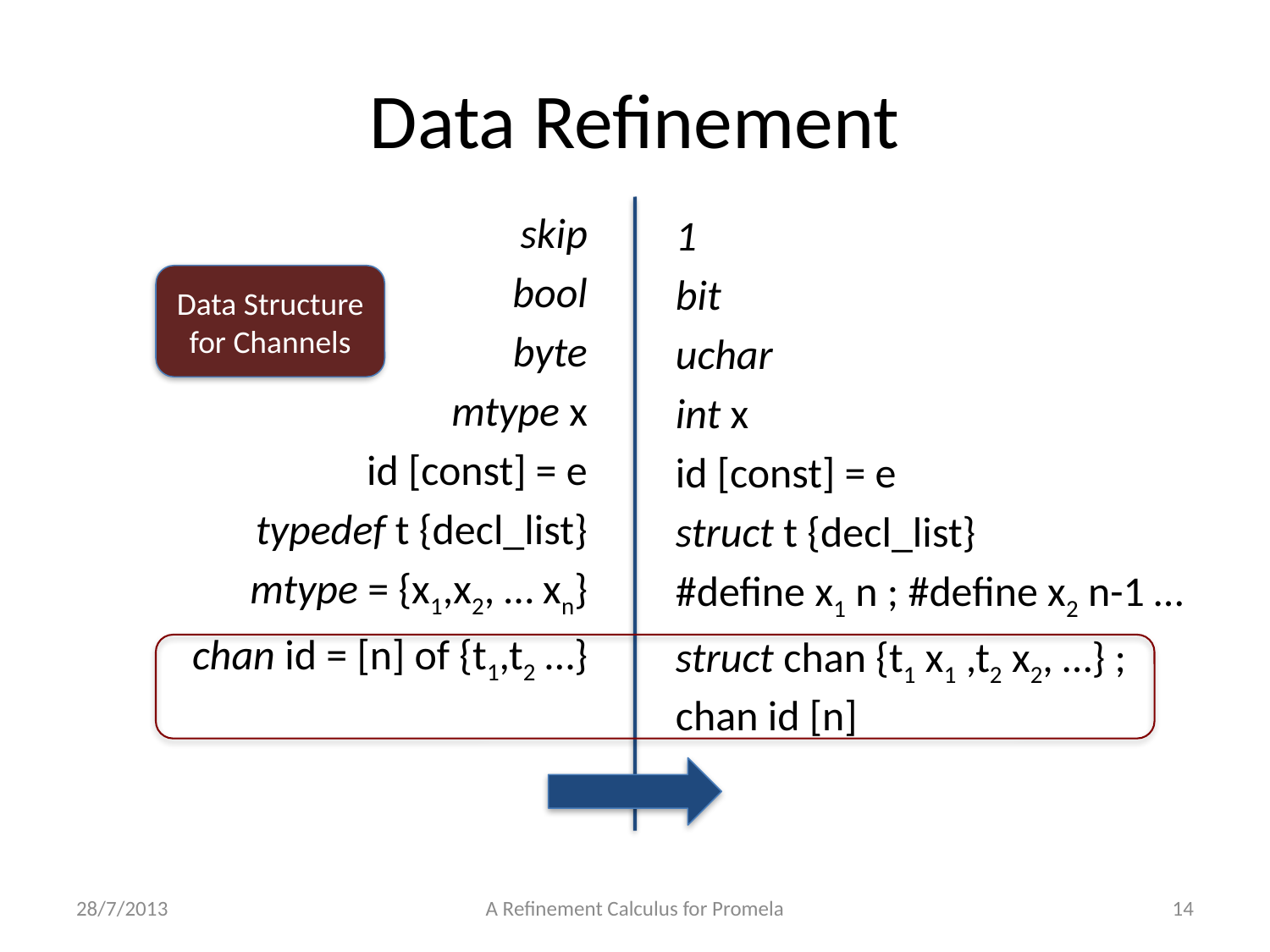

# Data Refinement
skip
bool
byte
mtype x
id [const] = e
typedef t {decl_list}
mtype = {x1,x2, … xn}
chan id = [n] of {t1,t2 …}
1
bit
uchar
int x
id [const] = e
struct t {decl_list}
#define x1 n ; #define x2 n-1 …
struct chan {t1 x1 ,t2 x2, …} ;
chan id [n]

Data Structure for Channels

28/7/2013
A Refinement Calculus for Promela
14